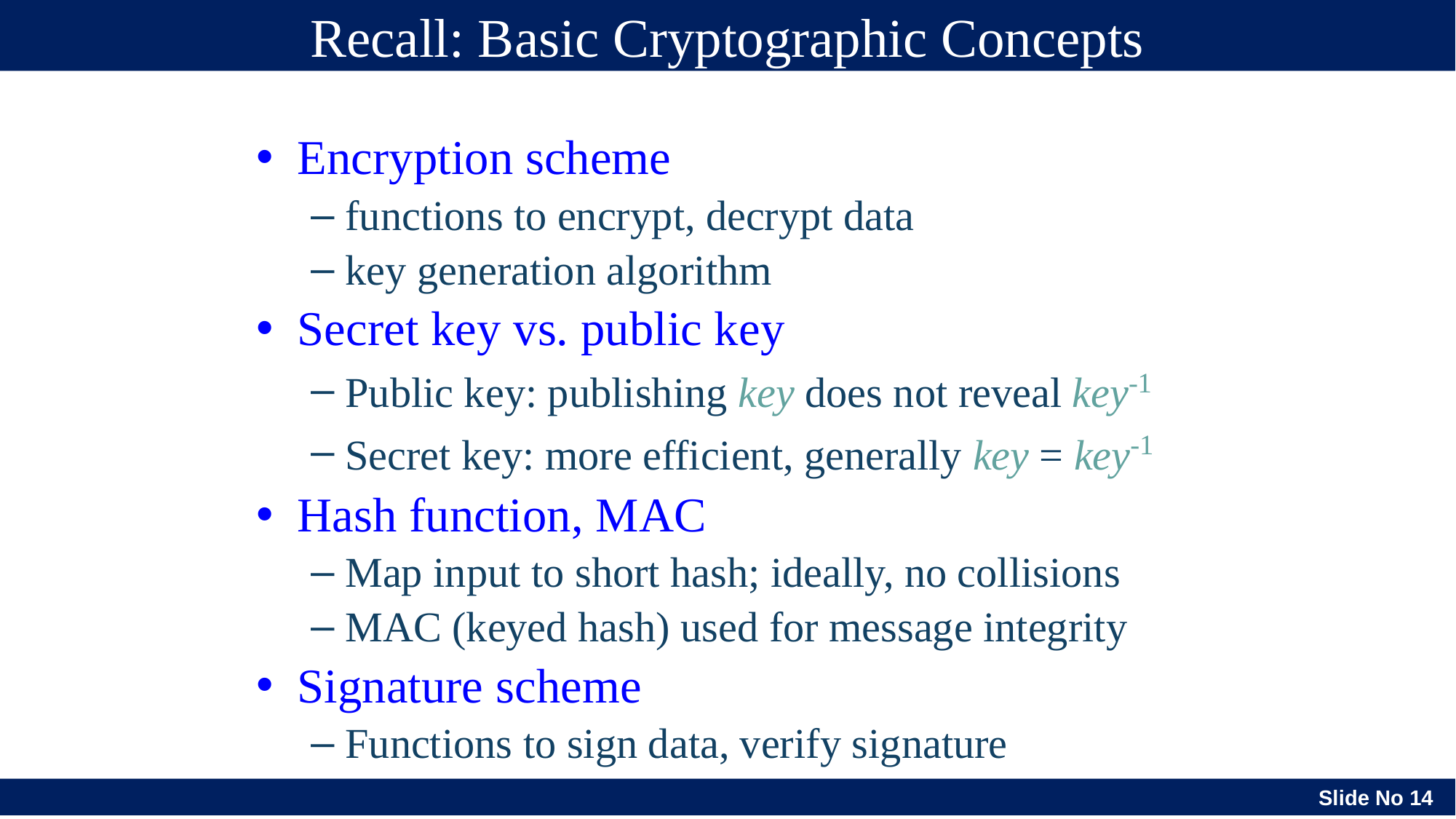

# Recall: Basic Cryptographic Concepts
Encryption scheme
functions to encrypt, decrypt data
key generation algorithm
Secret key vs. public key
Public key: publishing key does not reveal key-1
Secret key: more efficient, generally key = key-1
Hash function, MAC
Map input to short hash; ideally, no collisions
MAC (keyed hash) used for message integrity
Signature scheme
Functions to sign data, verify signature